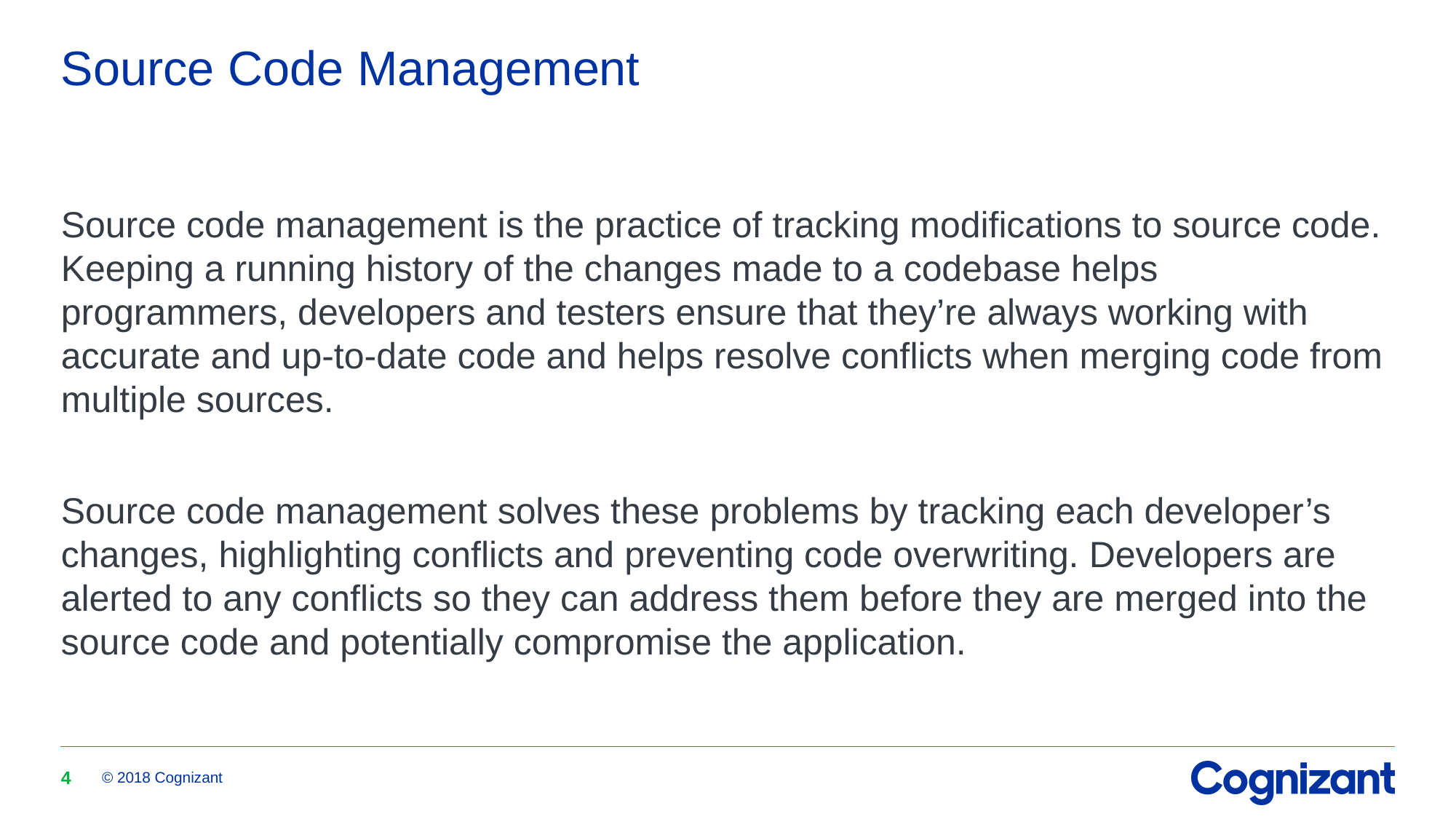

# Source Code Management
Source code management is the practice of tracking modifications to source code. Keeping a running history of the changes made to a codebase helps programmers, developers and testers ensure that they’re always working with accurate and up-to-date code and helps resolve conflicts when merging code from multiple sources.

Source code management solves these problems by tracking each developer’s changes, highlighting conflicts and preventing code overwriting. Developers are alerted to any conflicts so they can address them before they are merged into the source code and potentially compromise the application.
4
© 2018 Cognizant